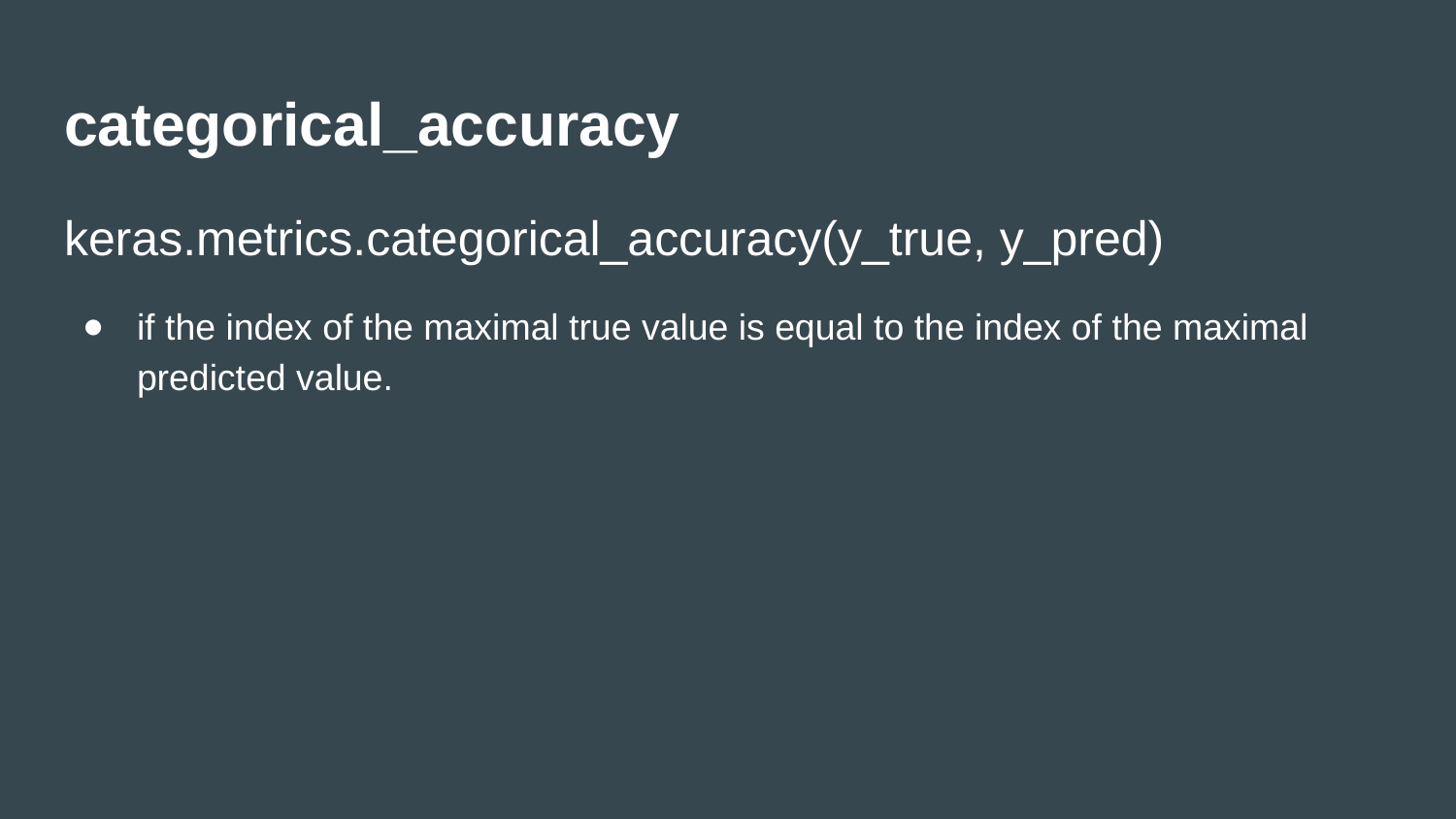

# categorical_accuracy
keras.metrics.categorical_accuracy(y_true, y_pred)
if the index of the maximal true value is equal to the index of the maximal predicted value.